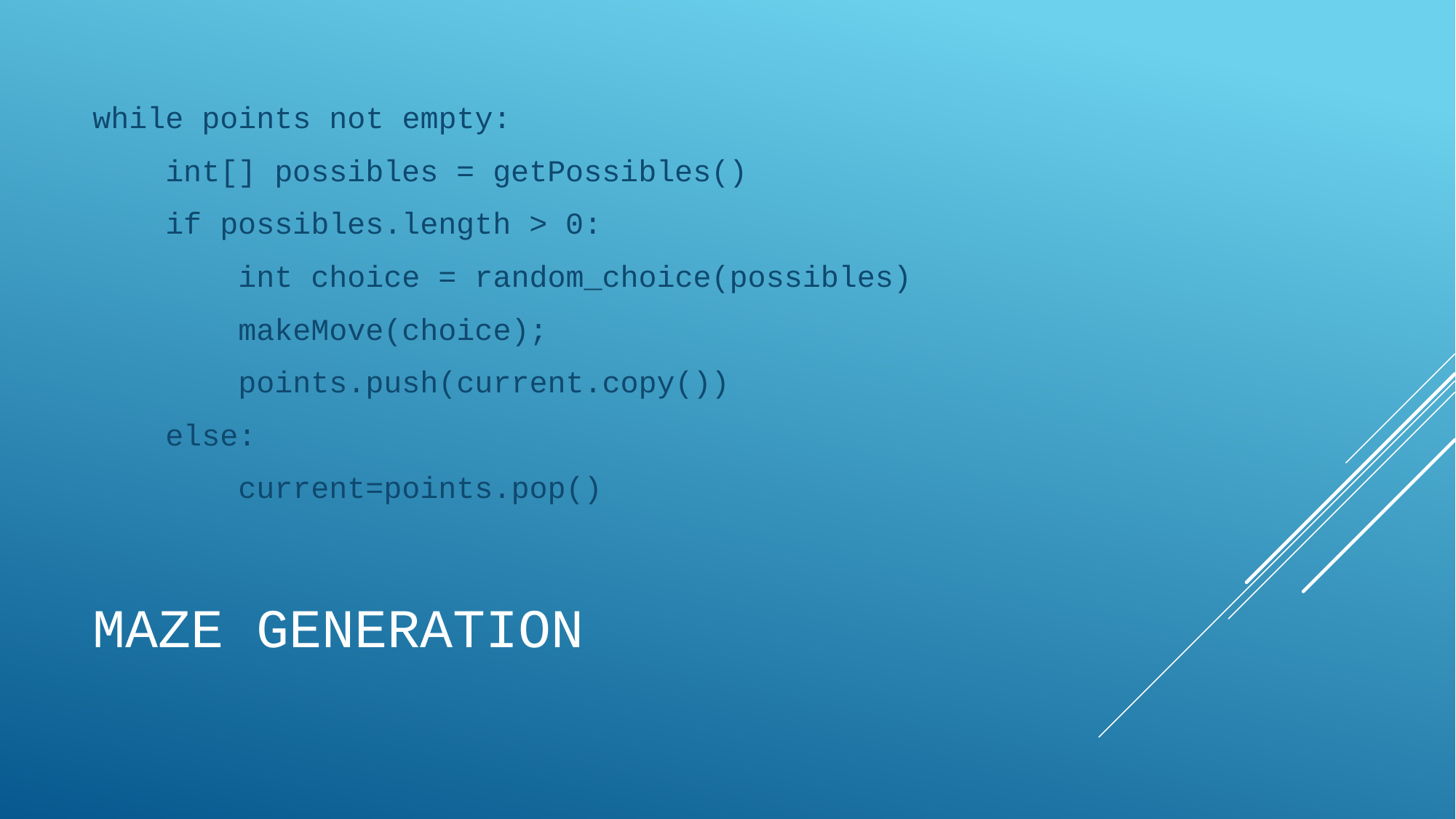

while points not empty:
    int[] possibles = getPossibles()
    if possibles.length > 0:
        int choice = random_choice(possibles)
        makeMove(choice);
        points.push(current.copy())
    else:
        current=points.pop()
# Maze Generation